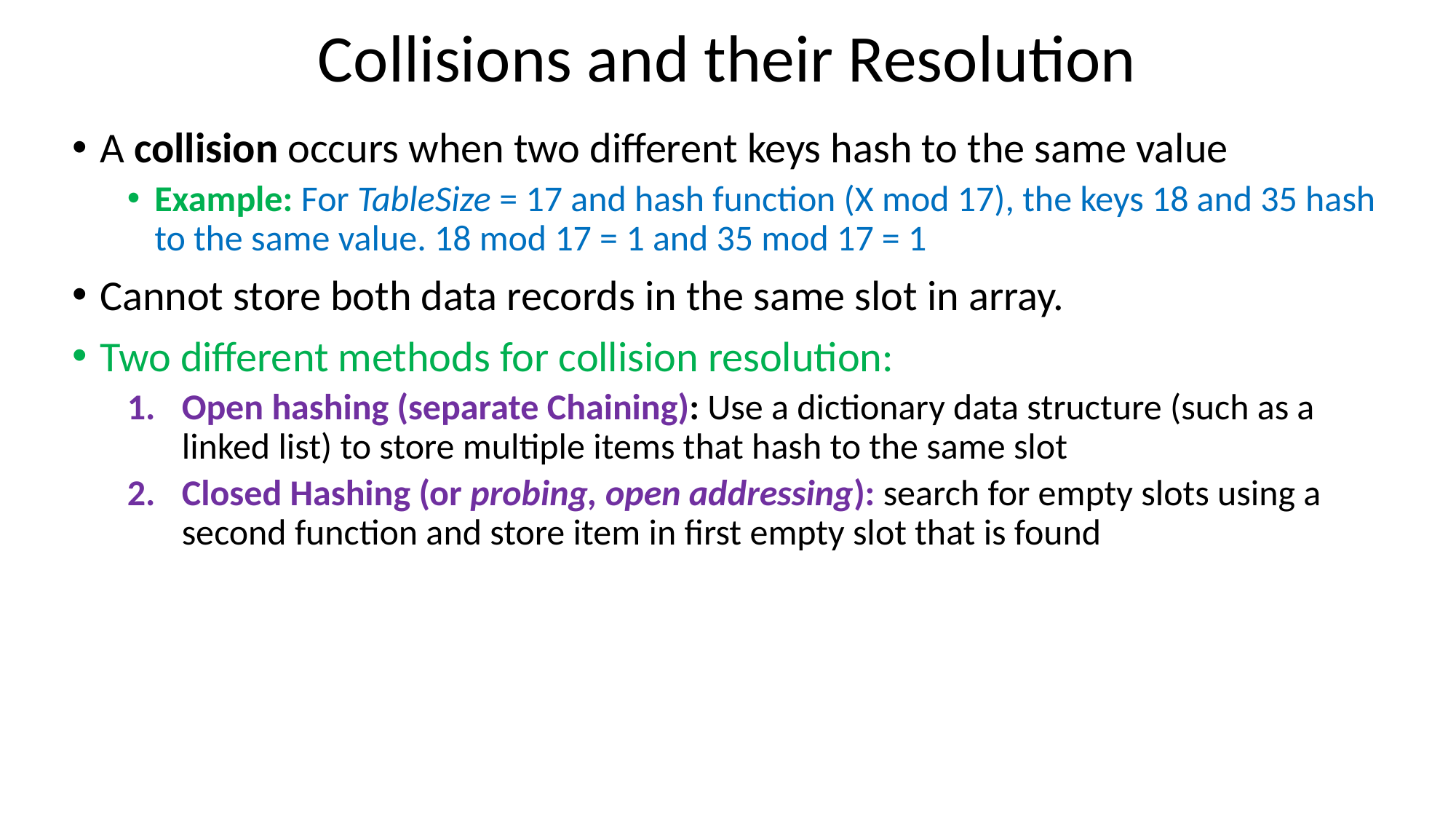

# Collisions and their Resolution
A collision occurs when two different keys hash to the same value
Example: For TableSize = 17 and hash function (X mod 17), the keys 18 and 35 hash to the same value. 18 mod 17 = 1 and 35 mod 17 = 1
Cannot store both data records in the same slot in array.
Two different methods for collision resolution:
Open hashing (separate Chaining): Use a dictionary data structure (such as a linked list) to store multiple items that hash to the same slot
Closed Hashing (or probing, open addressing): search for empty slots using a second function and store item in first empty slot that is found